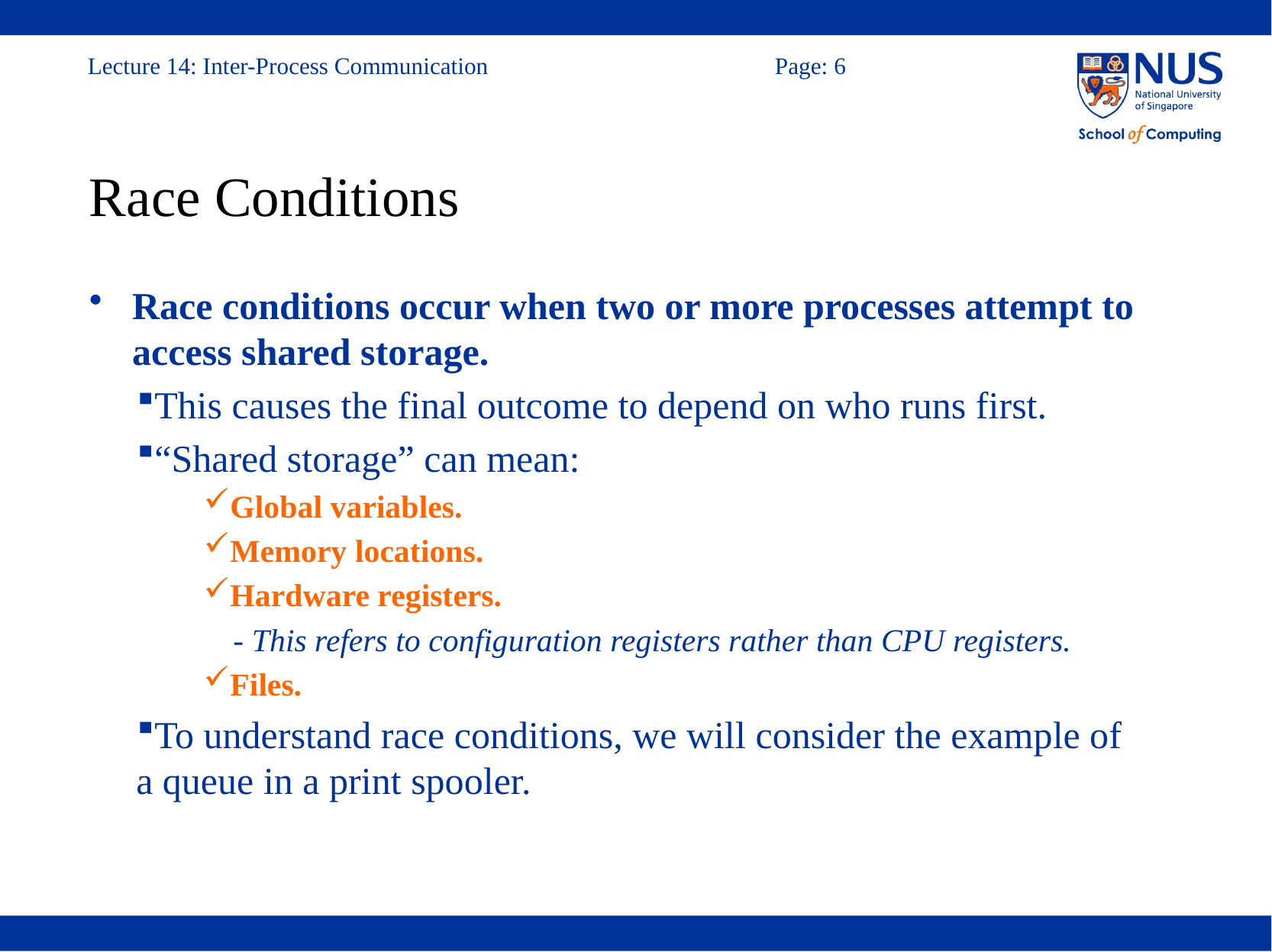

# Race Conditions
Race conditions occur when two or more processes attempt to access shared storage.
This causes the final outcome to depend on who runs first.
“Shared storage” can mean:
Global variables.
Memory locations.
Hardware registers.
- This refers to configuration registers rather than CPU registers.
Files.
To understand race conditions, we will consider the example of a queue in a print spooler.